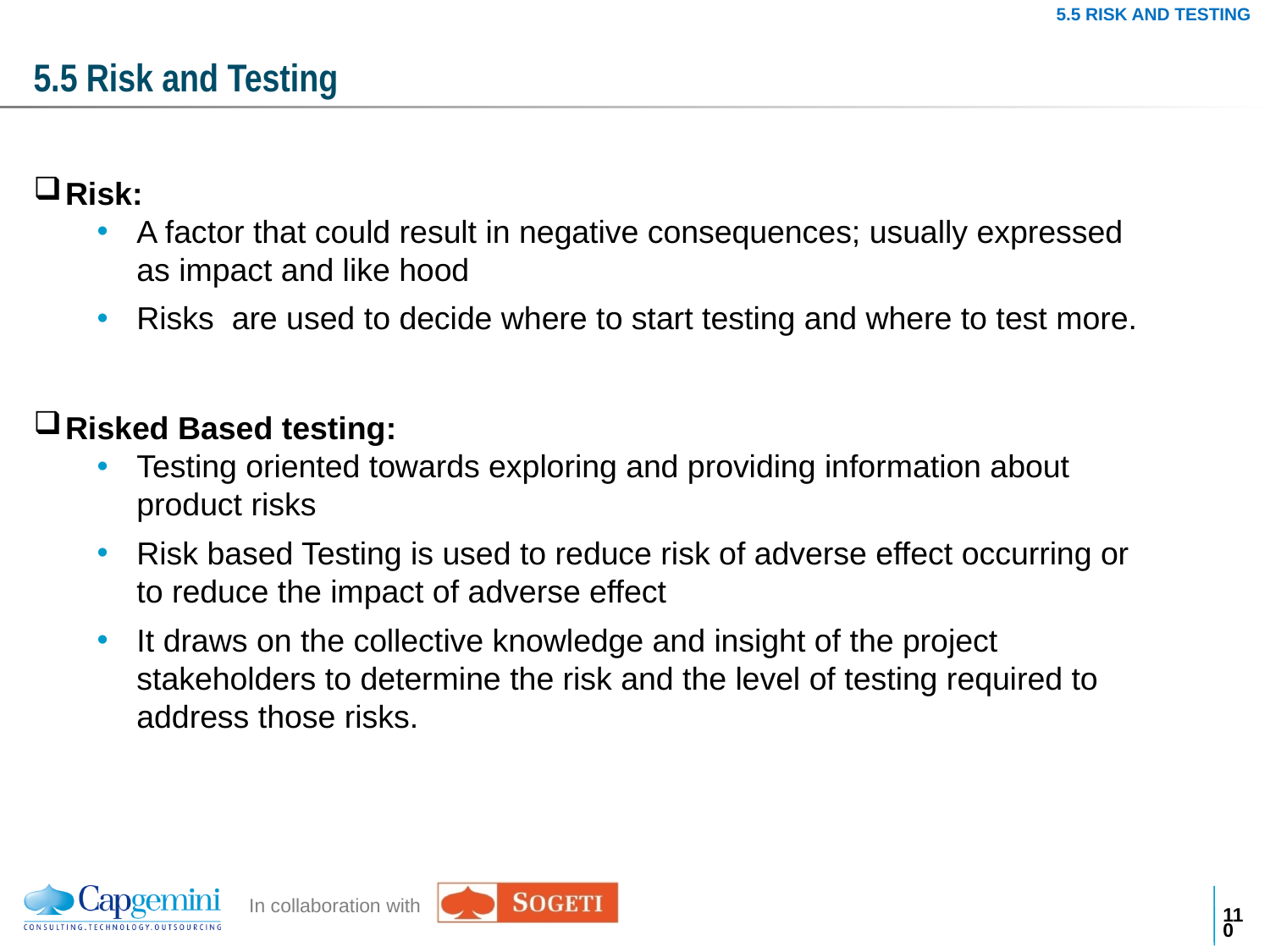

5.5 RISK AND TESTING
# 5.5 Risk and Testing

Risk:
A factor that could result in negative consequences; usually expressed as impact and like hood
Risks  are used to decide where to start testing and where to test more.

Risked Based testing:
Testing oriented towards exploring and providing information about product risks
Risk based Testing is used to reduce risk of adverse effect occurring or to reduce the impact of adverse effect
It draws on the collective knowledge and insight of the project stakeholders to determine the risk and the level of testing required to address those risks.

110